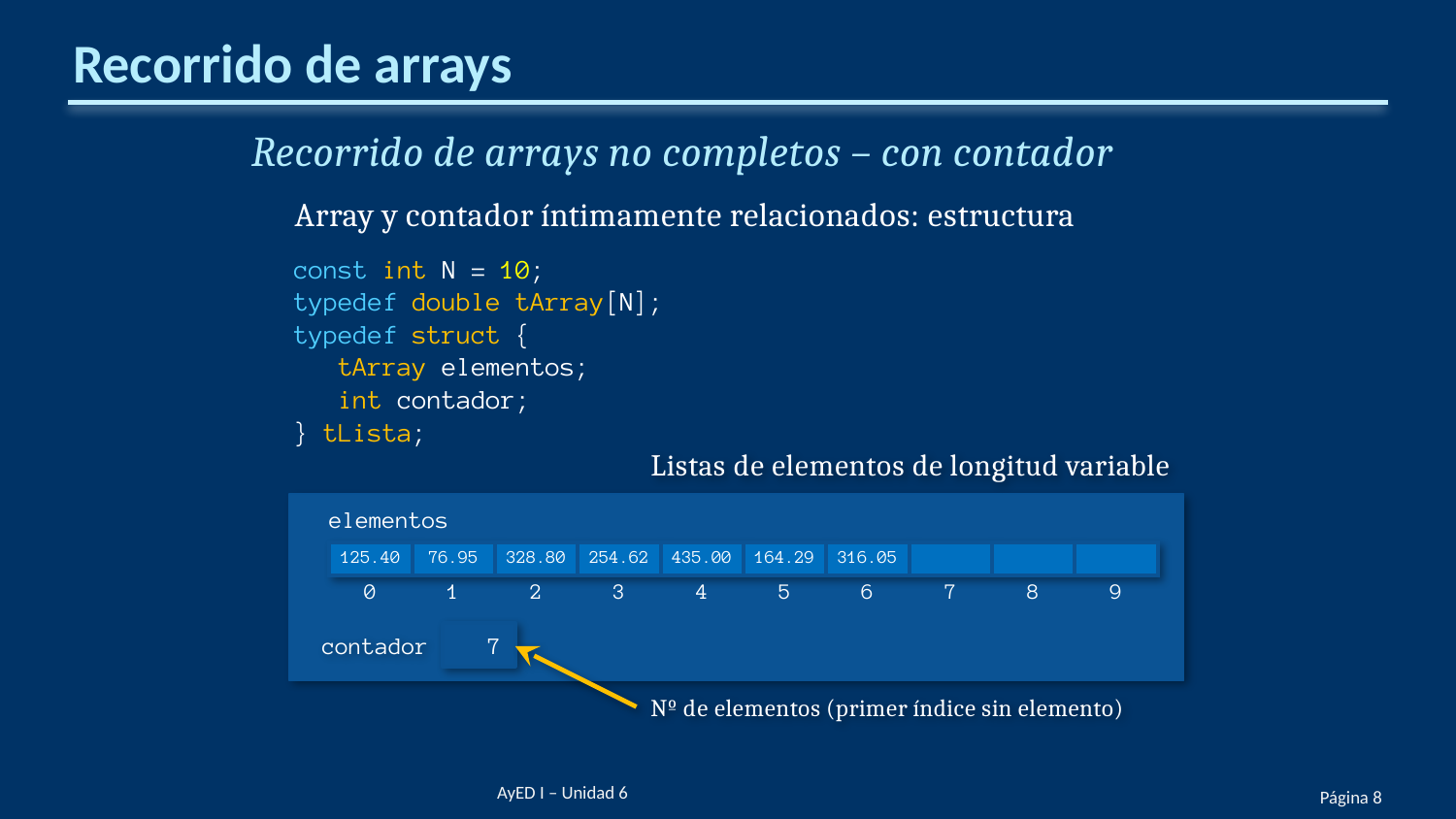

# Recorrido de arrays
Recorrido de arrays no completos – con contador
Array y contador íntimamente relacionados: estructura
const int N = 10;
typedef double tArray[N];
typedef struct {
   tArray elementos;
   int contador;
} tLista;
Listas de elementos de longitud variable

| elementos |  |  |  |  |  |  |  |  |  |
| --- | --- | --- | --- | --- | --- | --- | --- | --- | --- |
| 125.40 | 76.95 | 328.80 | 254.62 | 435.00 | 164.29 | 316.05 |  |  |  |
| 0 | 1 | 2 | 3 | 4 | 5 | 6 | 7 | 8 | 9 |
contador
7
Nº de elementos (primer índice sin elemento)
AyED I – Unidad 6
Página 8